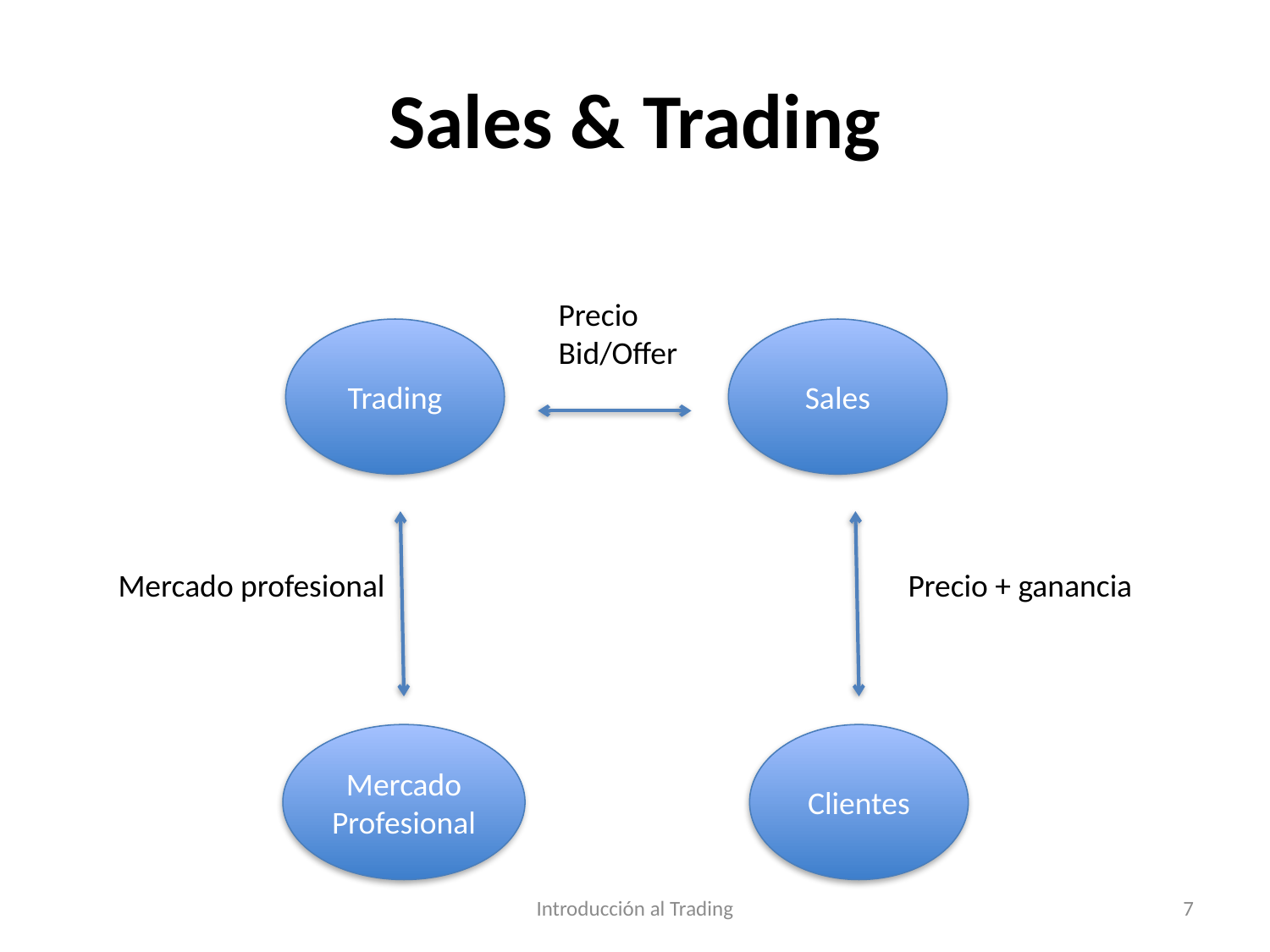

# Sales & Trading
Precio
Bid/Offer
Trading
Sales
Mercado profesional
Precio + ganancia
Mercado Profesional
Clientes
Introducción al Trading
7